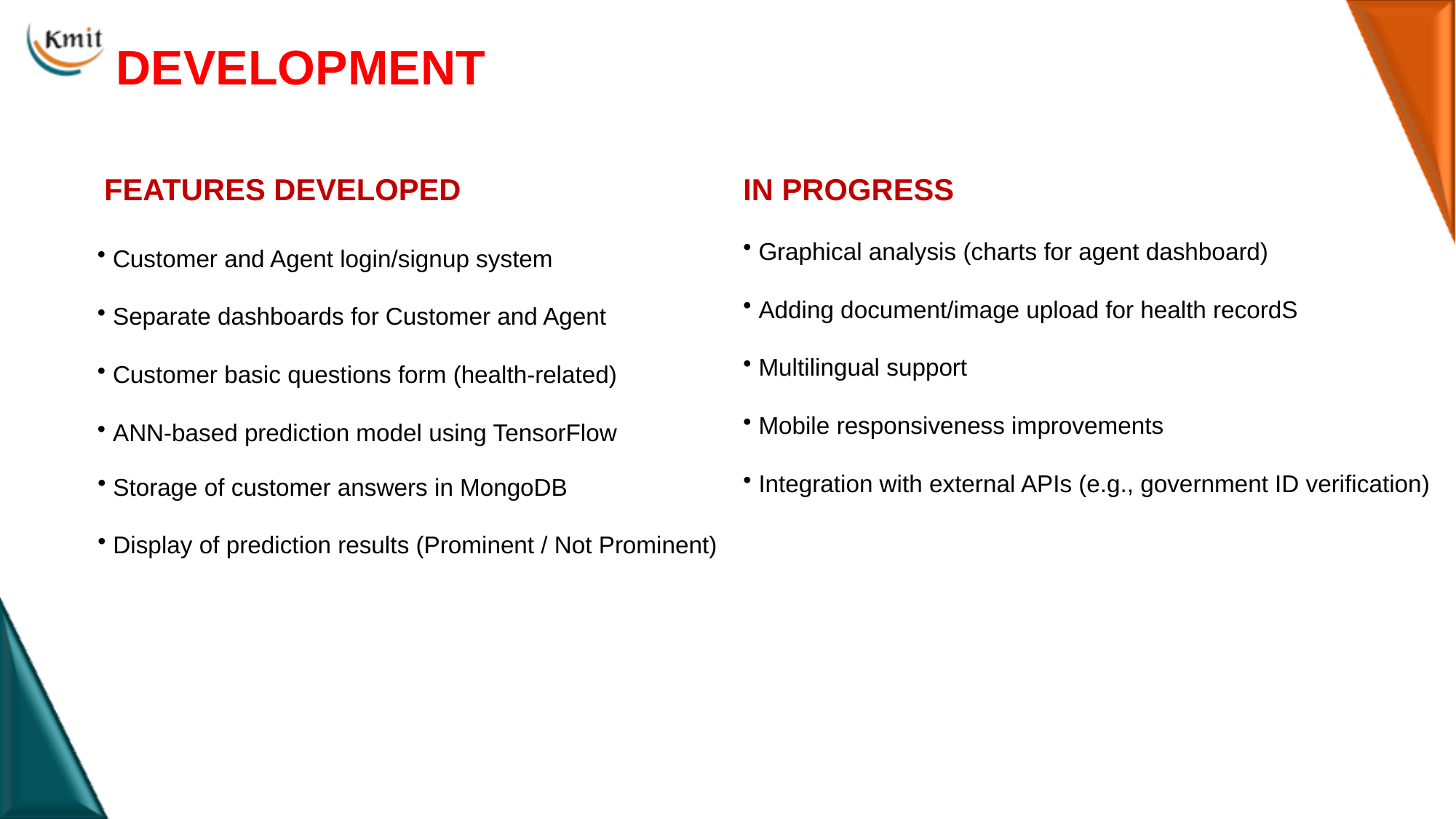

DEVELOPMENT
 FEATURES DEVELOPED

 Customer and Agent login/signup system

 Separate dashboards for Customer and Agent

 Customer basic questions form (health-related)

 ANN-based prediction model using TensorFlow

IN PROGRESS

 Graphical analysis (charts for agent dashboard)

 Adding document/image upload for health recordS

 Multilingual support

 Mobile responsiveness improvements

 Integration with external APIs (e.g., government ID verification)
 Storage of customer answers in MongoDB

 Display of prediction results (Prominent / Not Prominent)